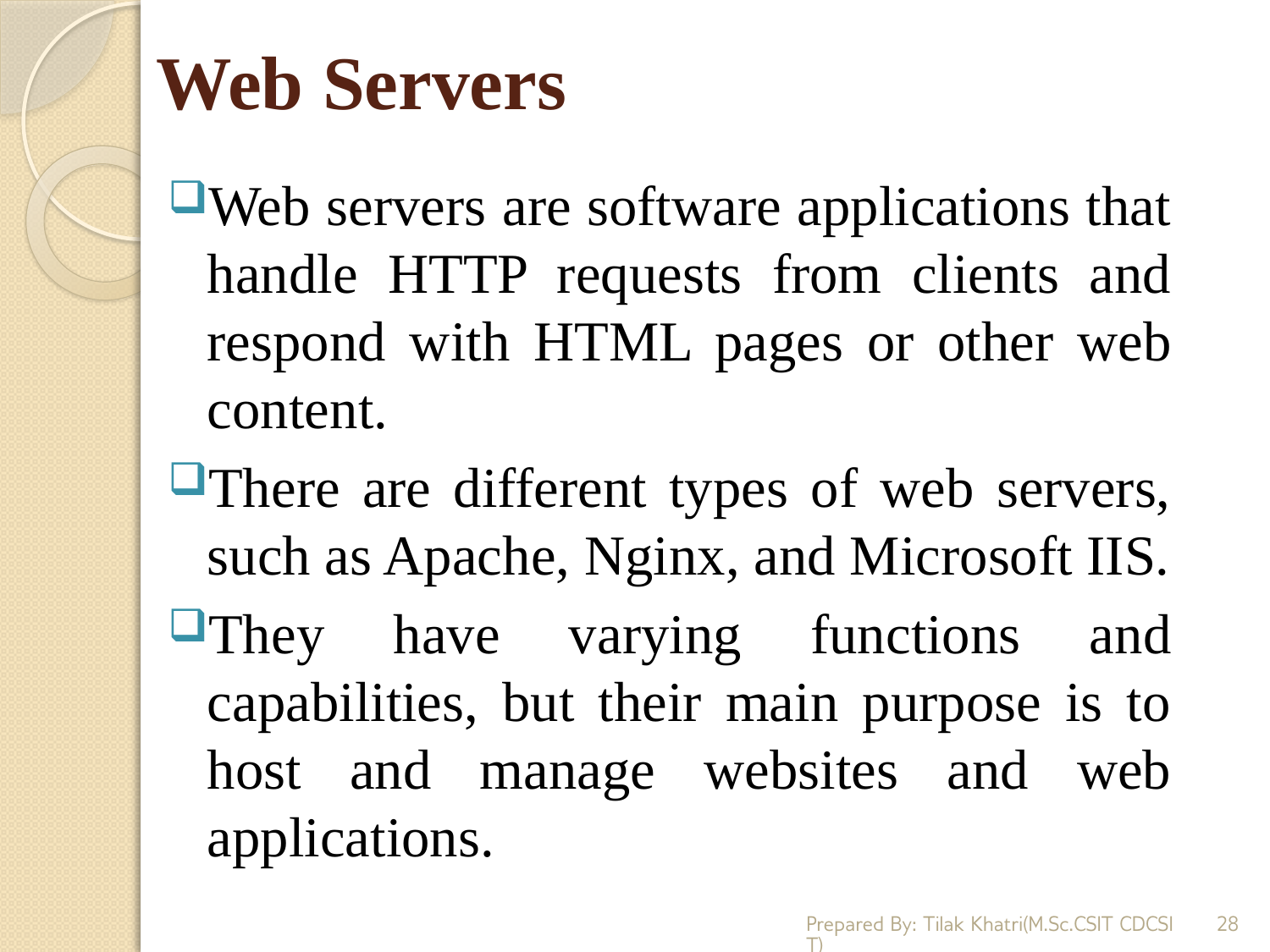

# Web Servers
Web servers are software applications that handle HTTP requests from clients and respond with HTML pages or other web content.
There are different types of web servers, such as Apache, Nginx, and Microsoft IIS.
They have varying functions and capabilities, but their main purpose is to host and manage websites and web applications.

Prepared By: Tilak Khatri(M.Sc.CSIT CDCSIT)
28